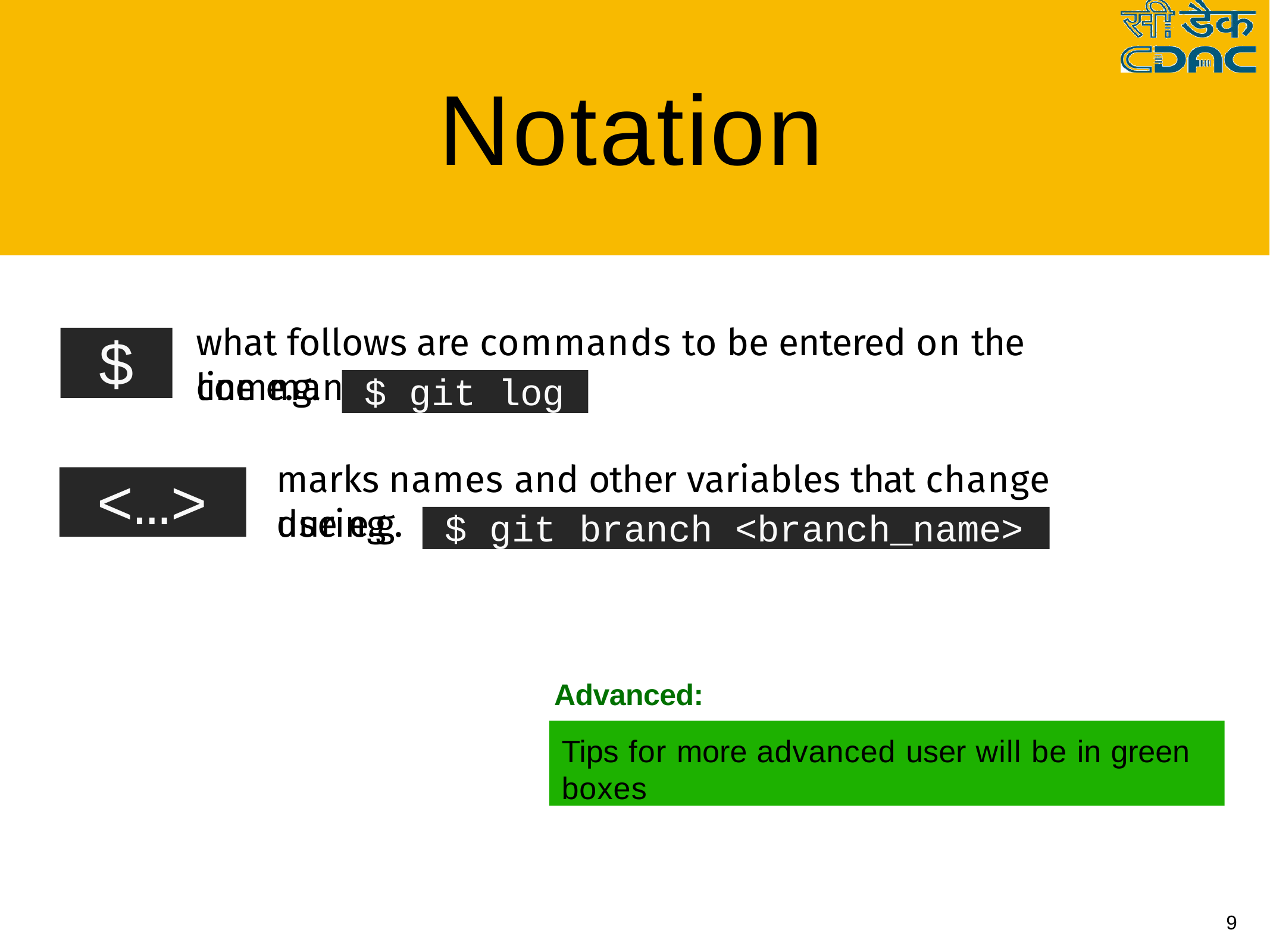

# Notation
what follows are commands to be entered on the command
$
line e.g.
$ git log
marks names and other variables that change during
<…>
use e.g.
$ git branch <branch_name>
Advanced:
Tips for more advanced user will be in green boxes
9